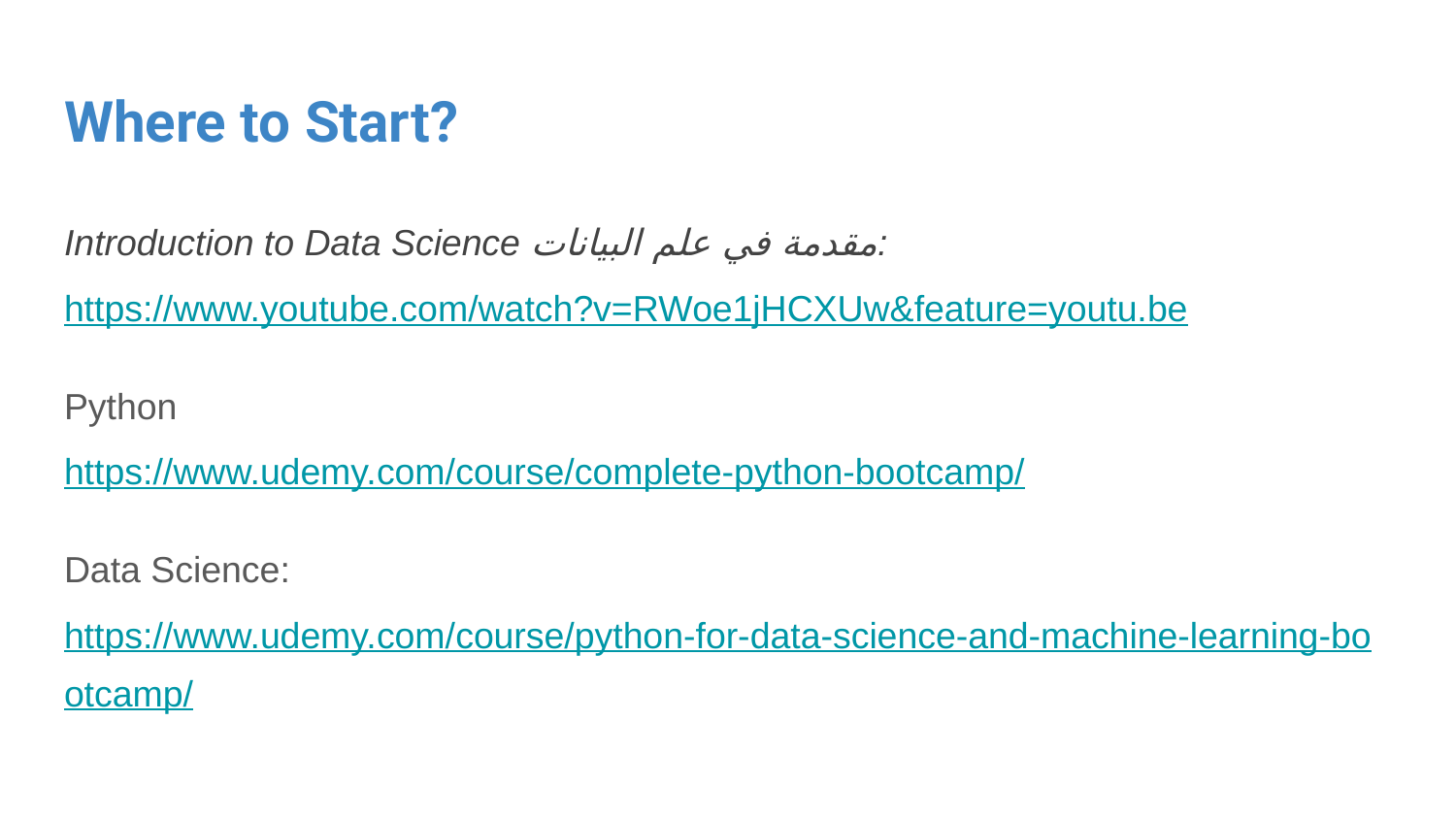

# Where to Start?
Introduction to Data Science مقدمة في علم البيانات:
https://www.youtube.com/watch?v=RWoe1jHCXUw&feature=youtu.be
Python
https://www.udemy.com/course/complete-python-bootcamp/
Data Science:
https://www.udemy.com/course/python-for-data-science-and-machine-learning-bootcamp/